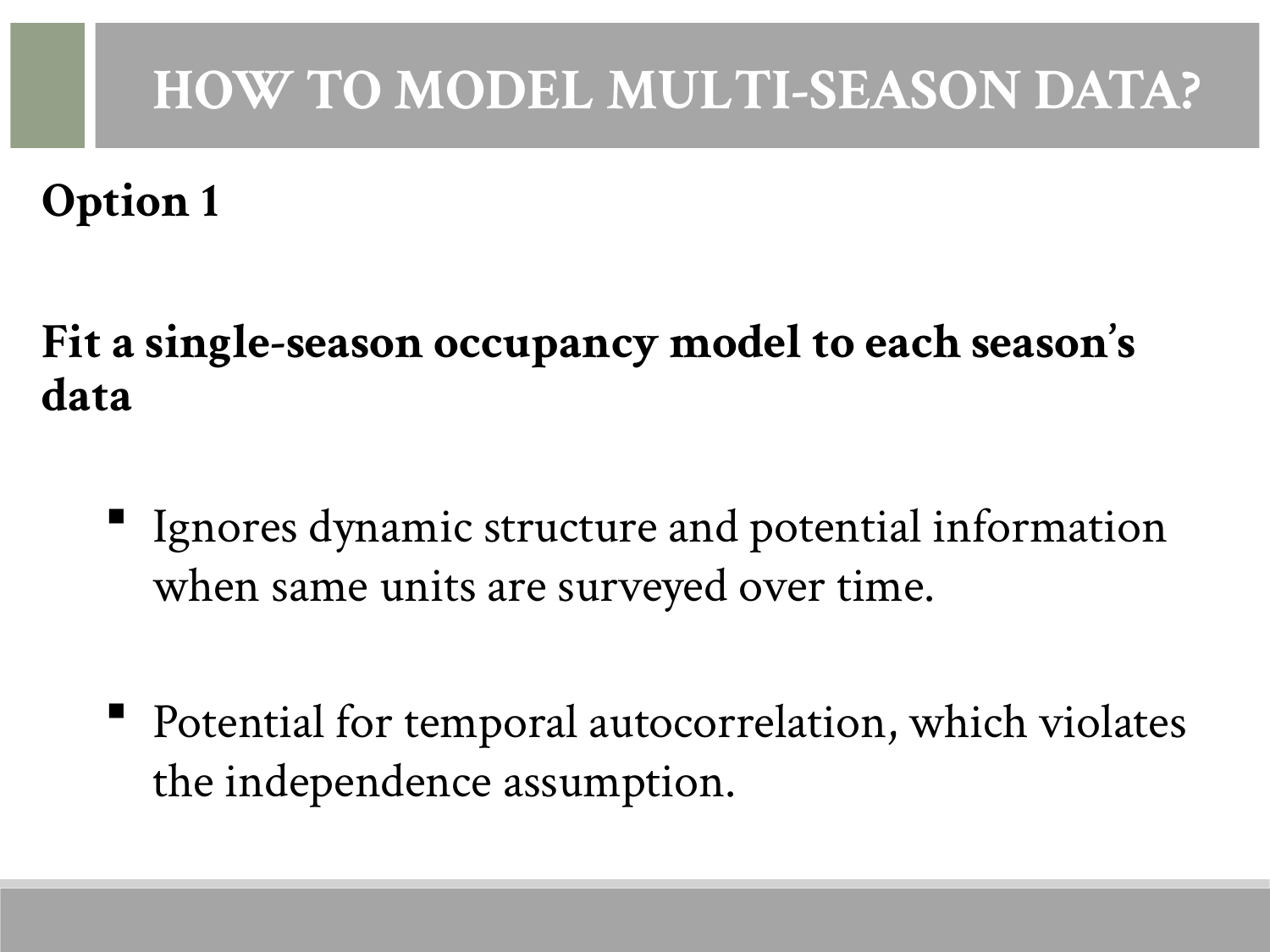

How to model multi-season data?
Option 1

Fit a single-season occupancy model to each season’s data

Ignores dynamic structure and potential information when same units are surveyed over time.

Potential for temporal autocorrelation, which violates the independence assumption.